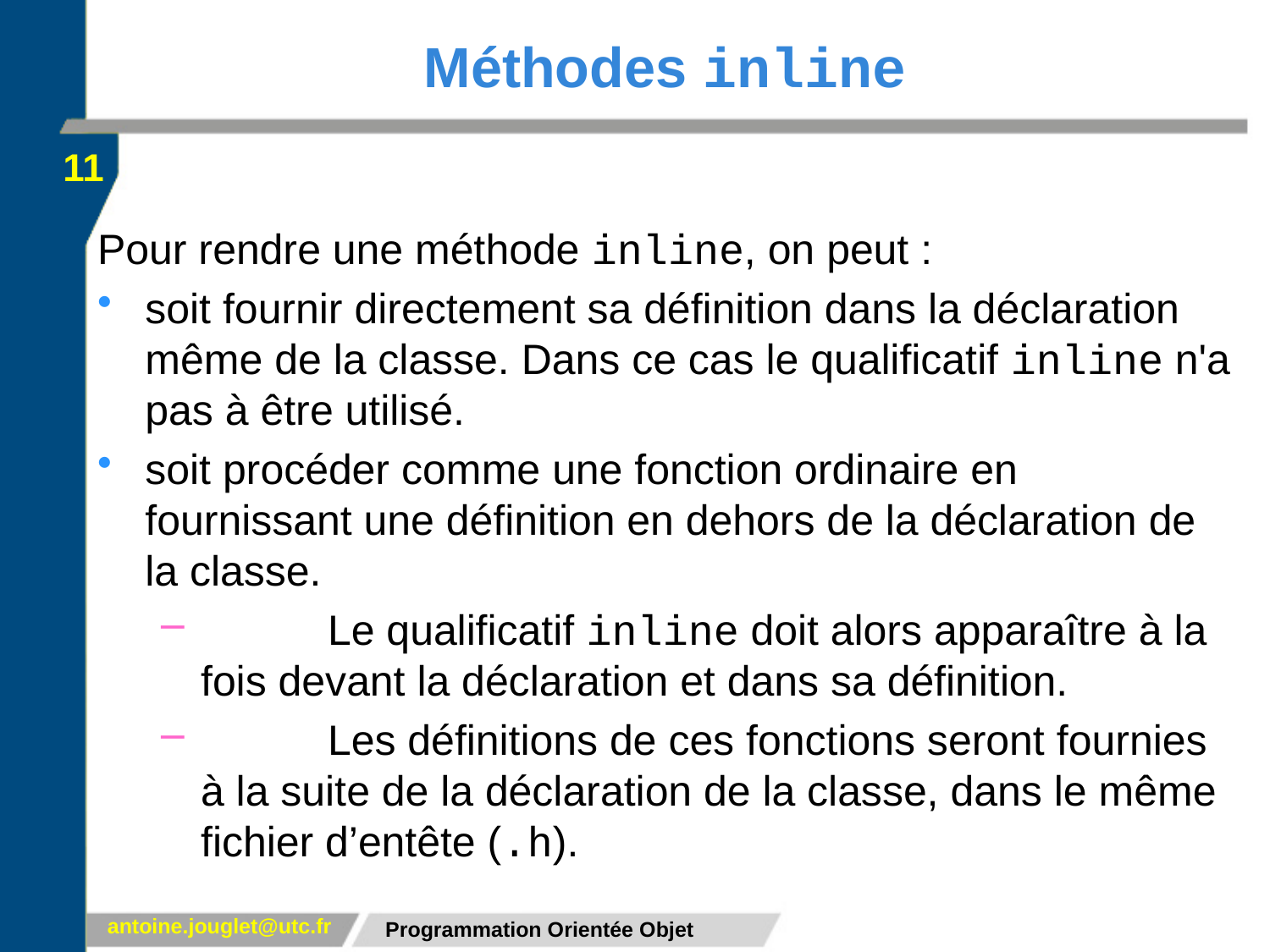

# Méthodes inline
11
Pour rendre une méthode inline, on peut :
soit fournir directement sa définition dans la déclaration même de la classe. Dans ce cas le qualificatif inline n'a pas à être utilisé.
soit procéder comme une fonction ordinaire en fournissant une définition en dehors de la déclaration de la classe.
	Le qualificatif inline doit alors apparaître à la fois devant la déclaration et dans sa définition.
	Les définitions de ces fonctions seront fournies à la suite de la déclaration de la classe, dans le même fichier d’entête (.h).